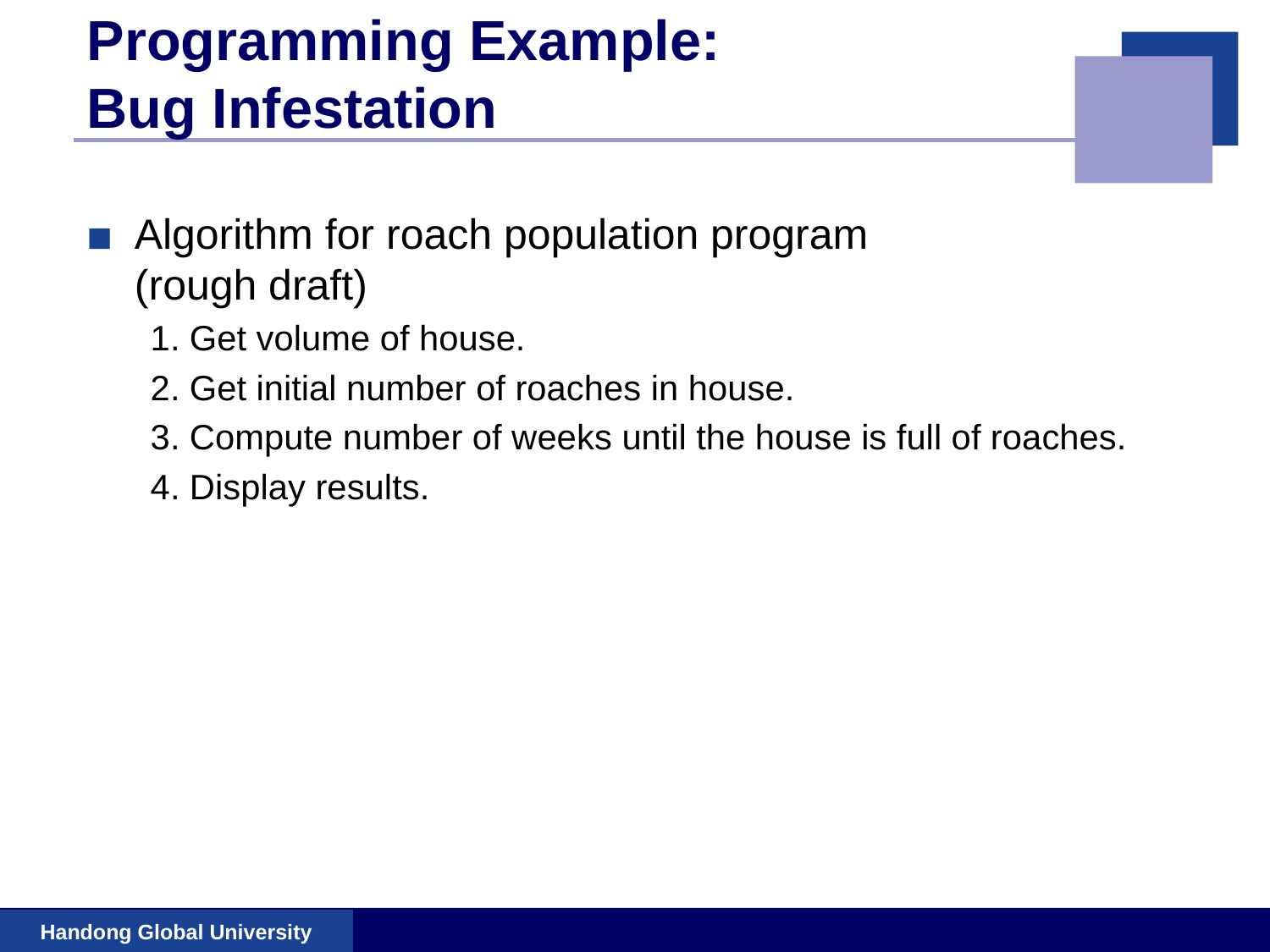

# Programming Example: Bug Infestation
Algorithm for roach population program
(rough draft)
1. Get volume of house.
2. Get initial number of roaches in house.
3. Compute number of weeks until the house is full of roaches.
4. Display results.